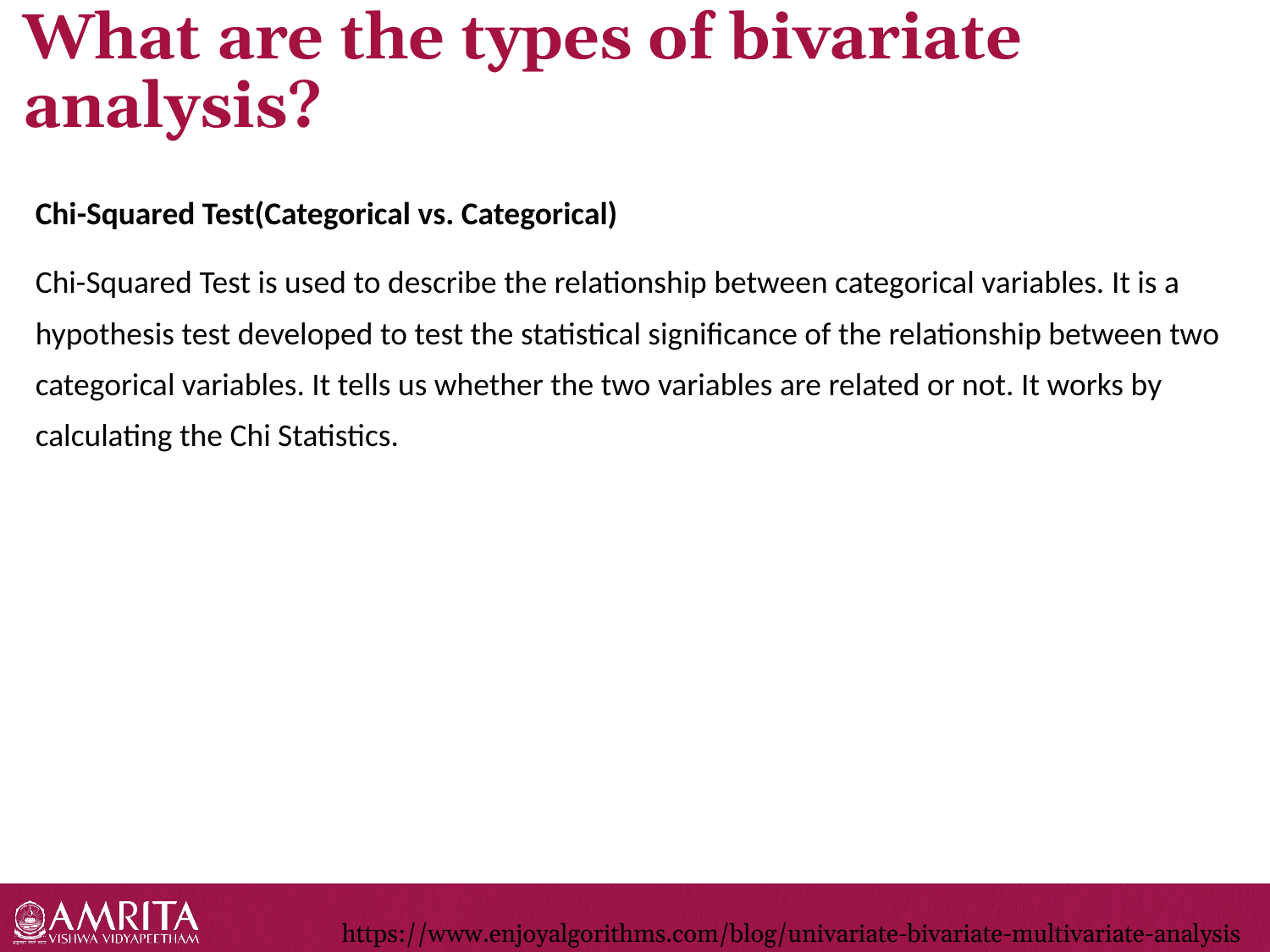

# What are the types of bivariate analysis?
Chi-Squared Test(Categorical vs. Categorical)
Chi-Squared Test is used to describe the relationship between categorical variables. It is a hypothesis test developed to test the statistical significance of the relationship between two categorical variables. It tells us whether the two variables are related or not. It works by calculating the Chi Statistics.
https://www.enjoyalgorithms.com/blog/univariate-bivariate-multivariate-analysis